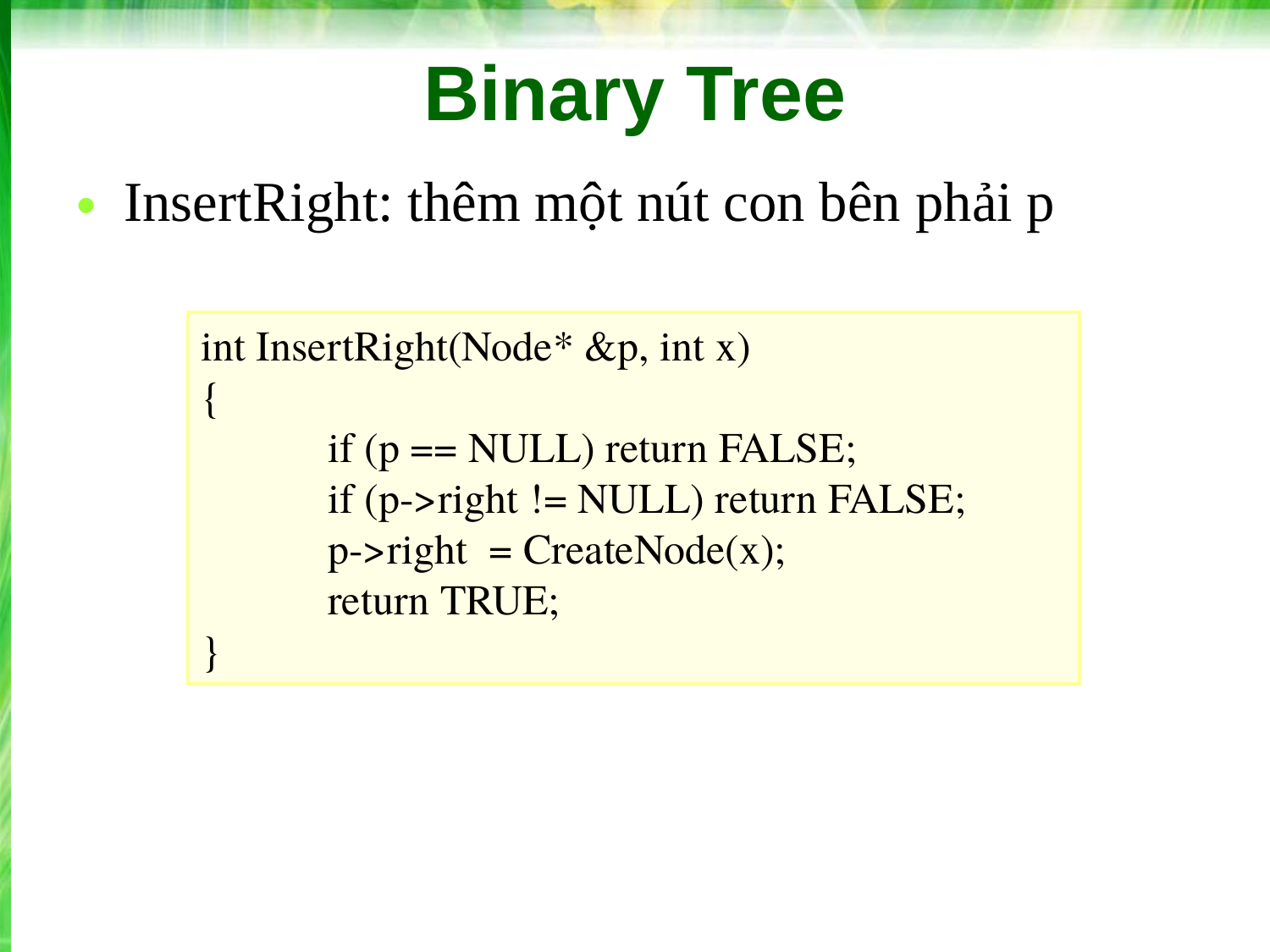

# Binary Tree
InsertRight: thêm một nút con bên phải p
int InsertRight(Node* &p, int x)
{
	if (p == NULL) return FALSE;
	if (p->right != NULL) return FALSE;
	p->right  = CreateNode(x);
	return TRUE;
}
25